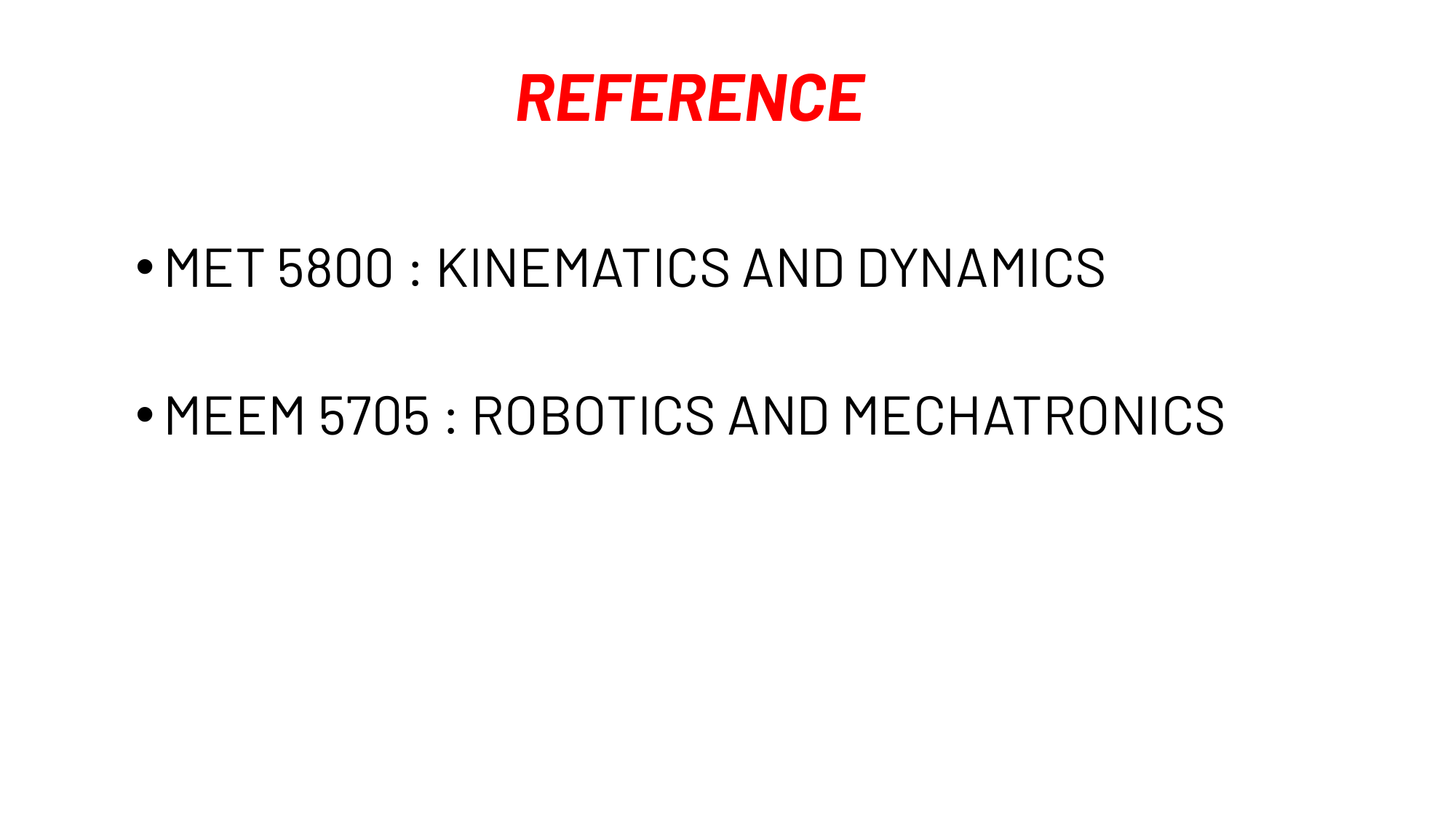

# REFERENCE
MET 5800 : KINEMATICS AND DYNAMICS

MEEM 5705 : ROBOTICS AND MECHATRONICS